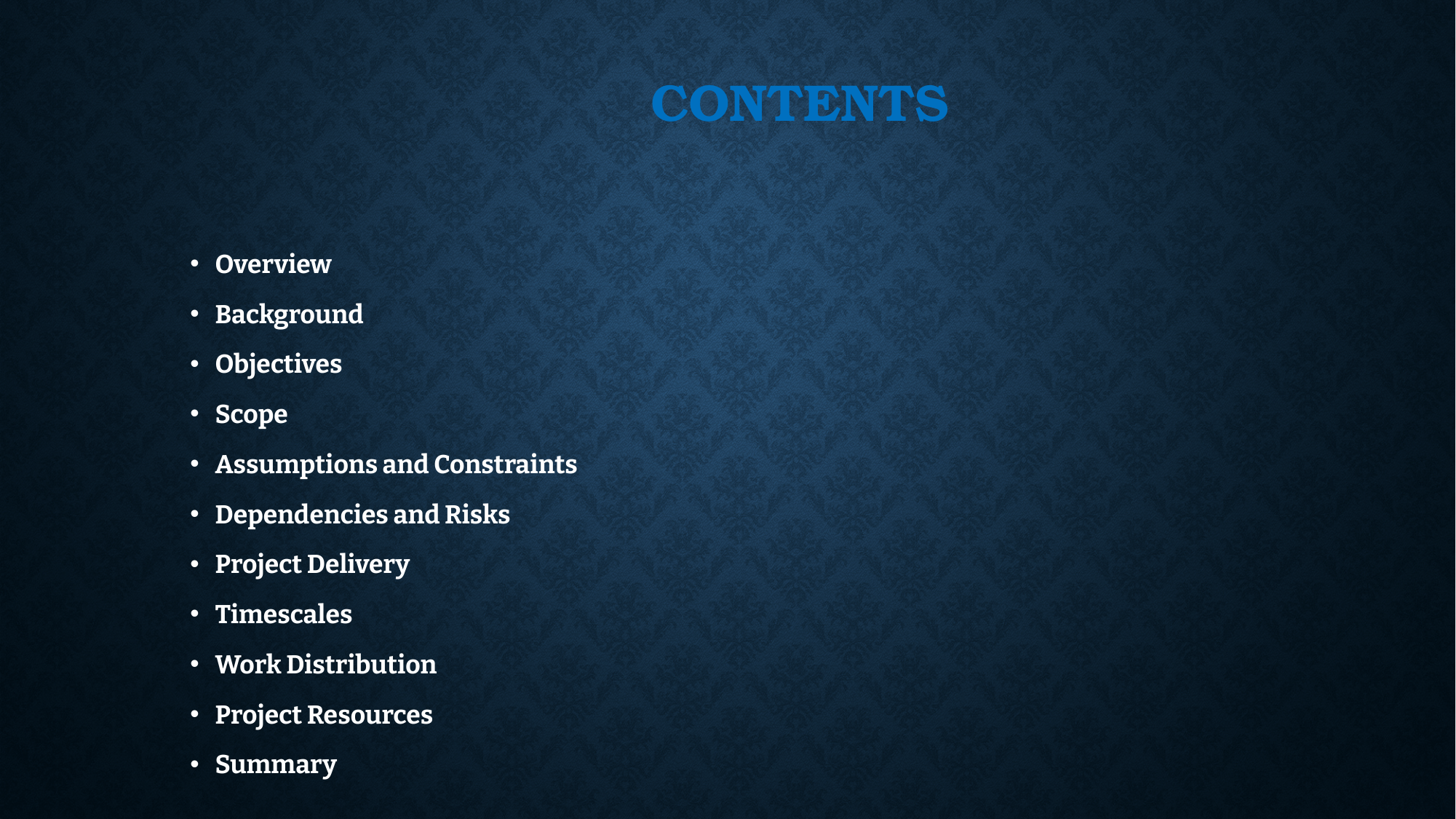

# Contents
Overview
Background
Objectives
Scope
Assumptions and Constraints
Dependencies and Risks
Project Delivery
Timescales
Work Distribution
Project Resources
Summary